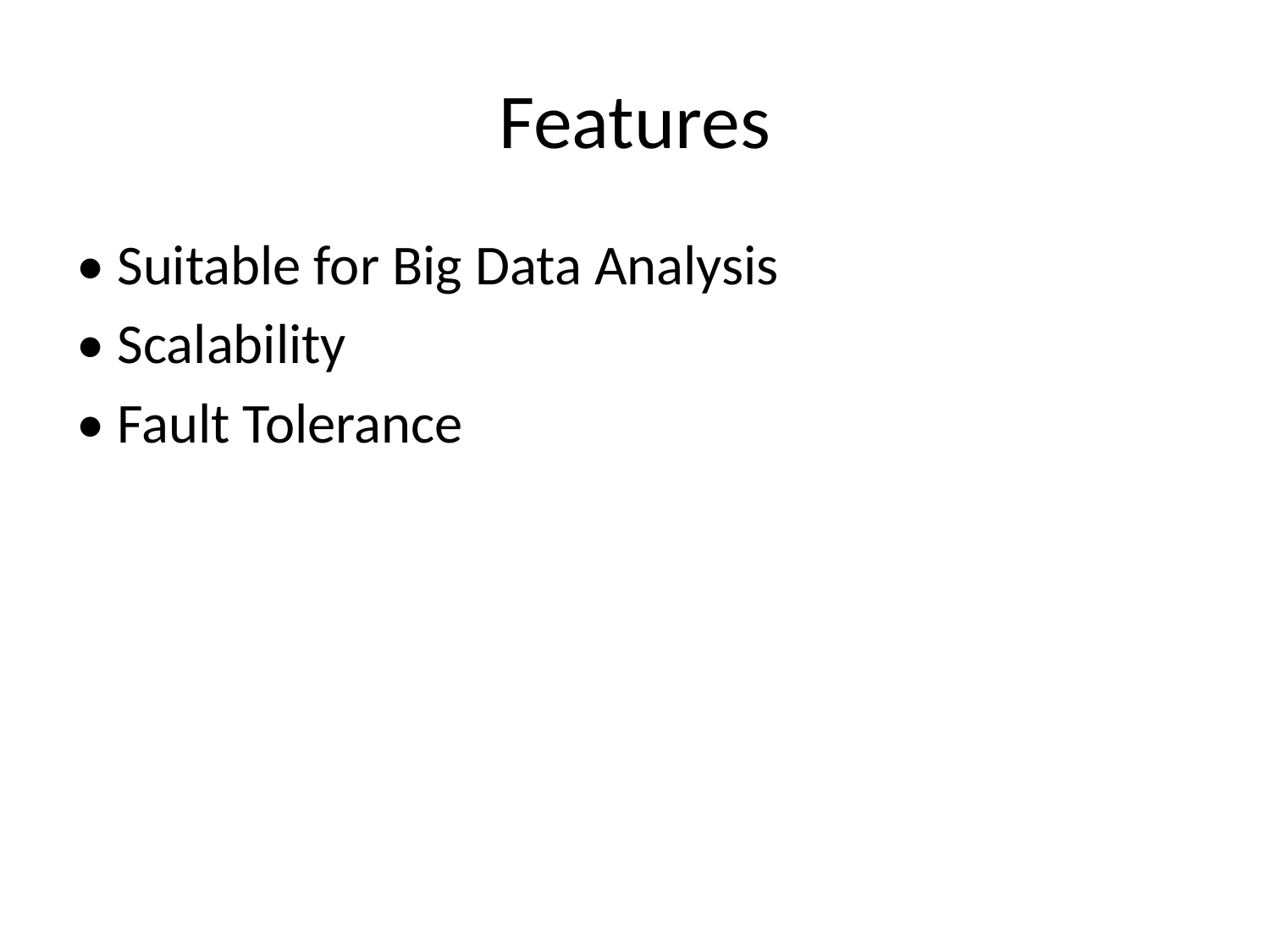

# Features
• Suitable for Big Data Analysis
• Scalability
• Fault Tolerance